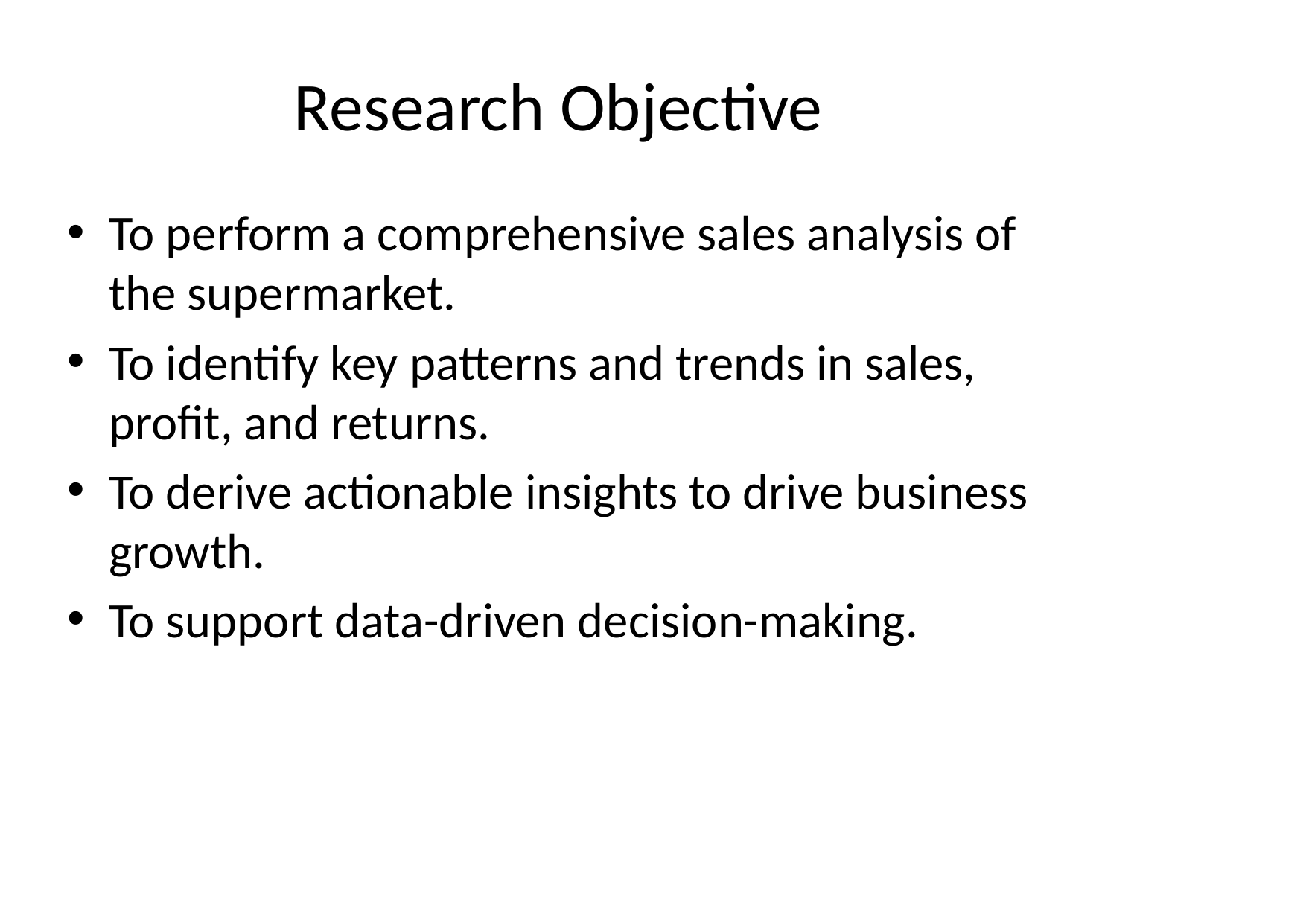

# Research Objective
To perform a comprehensive sales analysis of the supermarket.
To identify key patterns and trends in sales, profit, and returns.
To derive actionable insights to drive business growth.
To support data-driven decision-making.